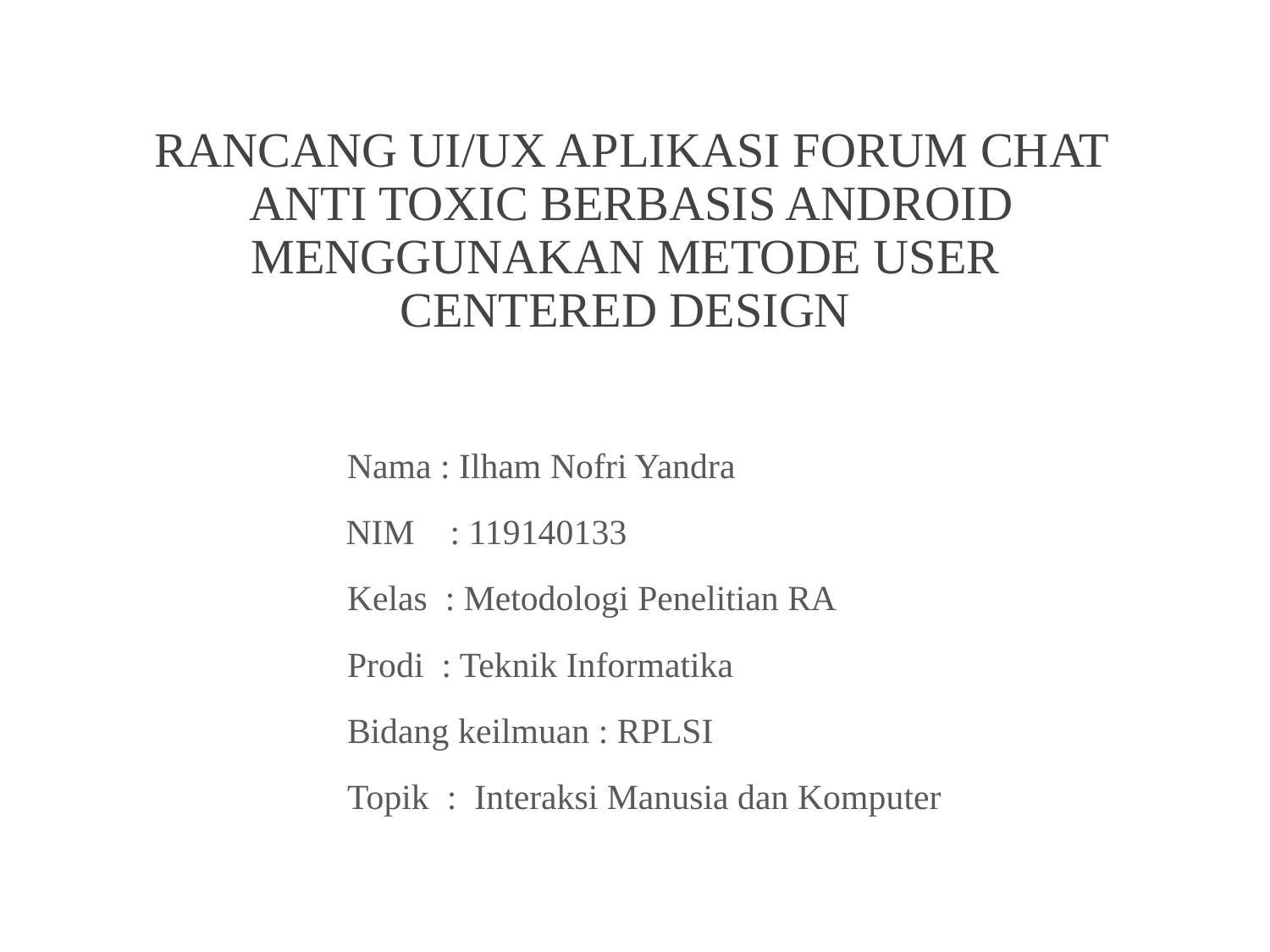

# RANCANG UI/UX APLIKASI FORUM CHAT ANTI TOXIC BERBASIS ANDROID MENGGUNAKAN METODE USER  CENTERED DESIGN
Nama : Ilham Nofri Yandra
		       NIM    : 119140133
Kelas  : Metodologi Penelitian RA
Prodi  : Teknik Informatika
Bidang keilmuan : RPLSI
Topik  :  Interaksi Manusia dan Komputer